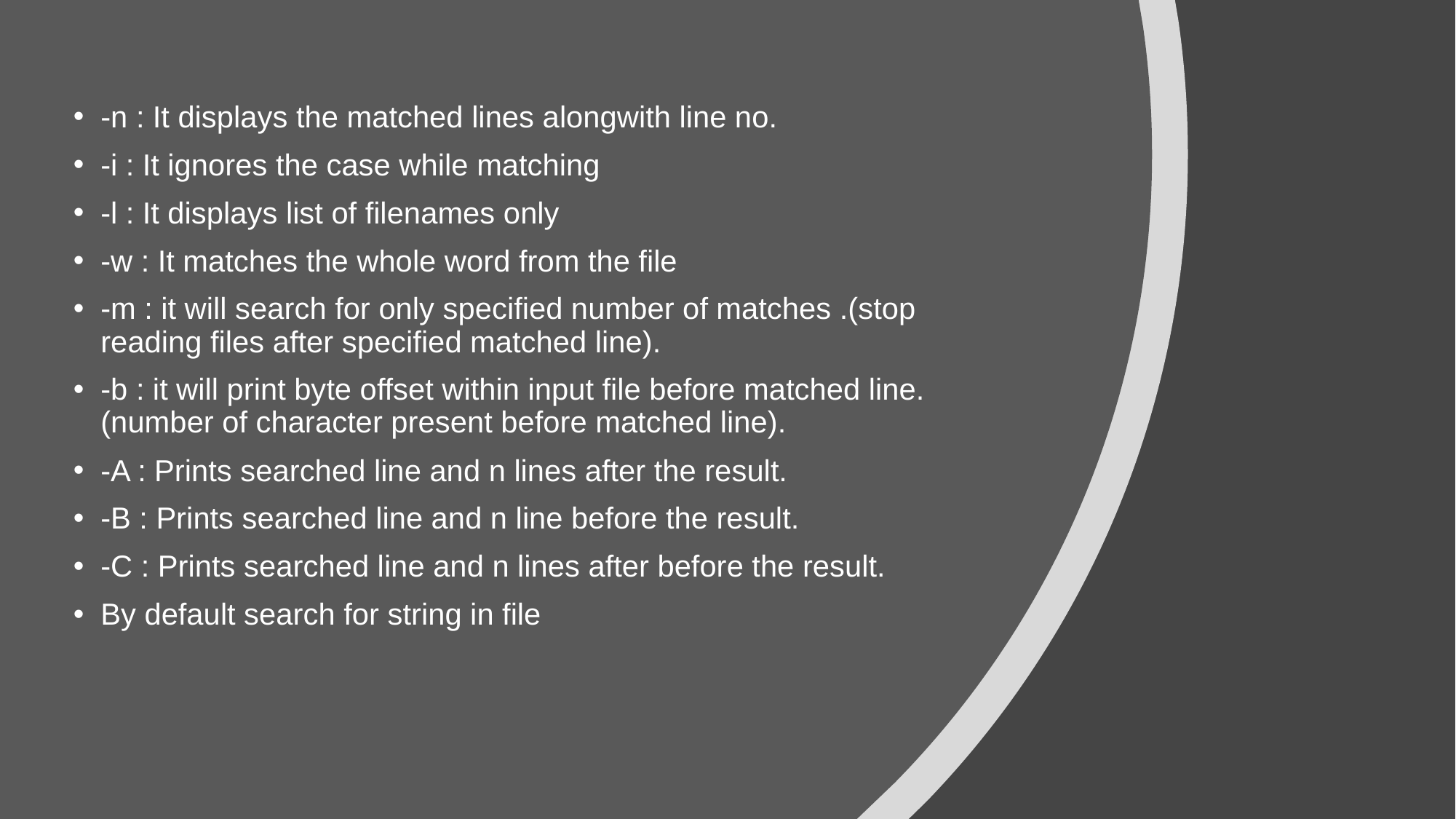

-n : It displays the matched lines alongwith line no.
-i : It ignores the case while matching
-l : It displays list of filenames only
-w : It matches the whole word from the file
-m : it will search for only specified number of matches .(stop reading files after specified matched line).
-b : it will print byte offset within input file before matched line.(number of character present before matched line).
-A : Prints searched line and n lines after the result.
-B : Prints searched line and n line before the result.
-C : Prints searched line and n lines after before the result.
By default search for string in file